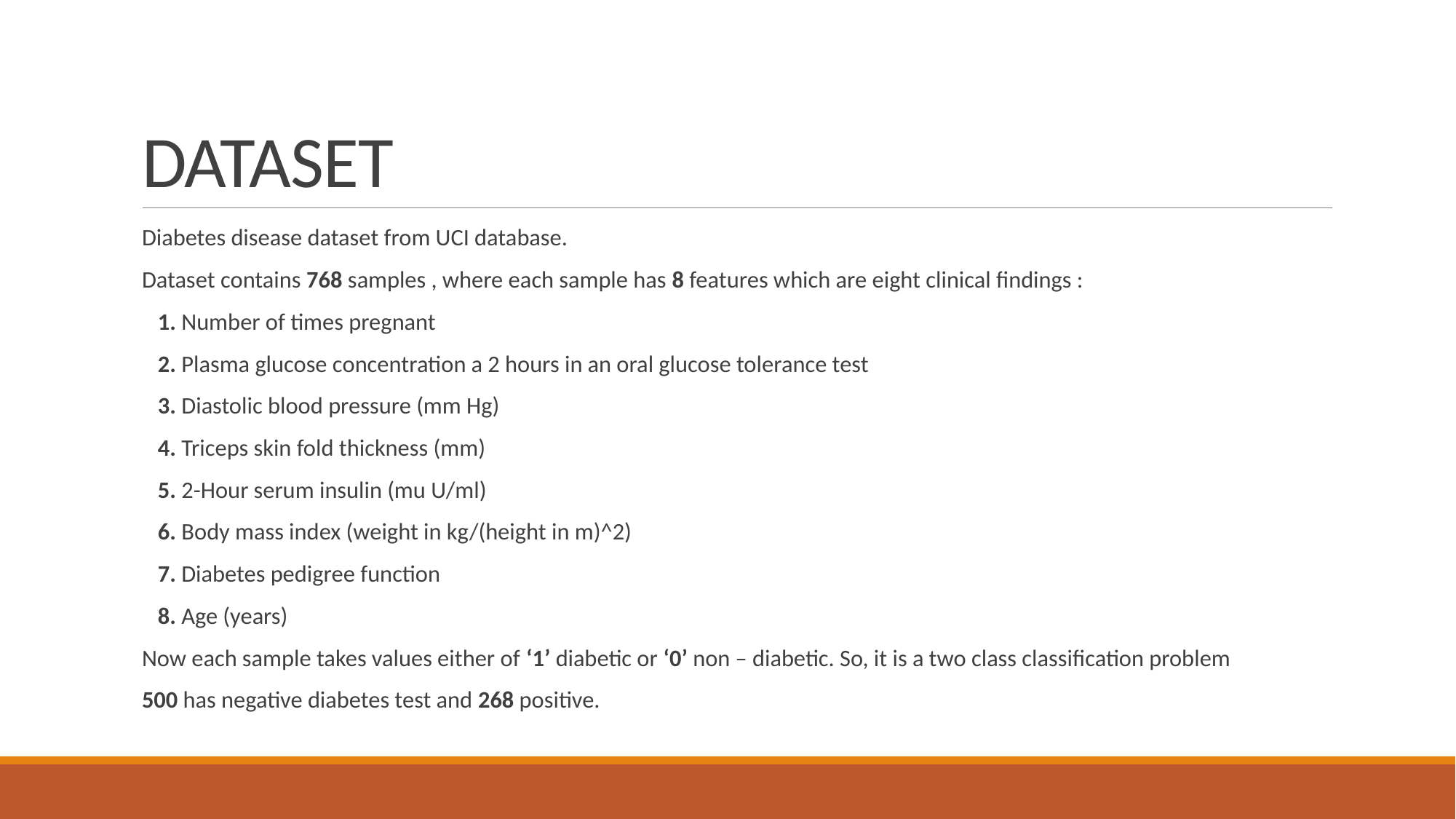

# DATASET
Diabetes disease dataset from UCI database.
Dataset contains 768 samples , where each sample has 8 features which are eight clinical findings :
   1. Number of times pregnant
   2. Plasma glucose concentration a 2 hours in an oral glucose tolerance test
   3. Diastolic blood pressure (mm Hg)
   4. Triceps skin fold thickness (mm)
   5. 2-Hour serum insulin (mu U/ml)
   6. Body mass index (weight in kg/(height in m)^2)
   7. Diabetes pedigree function
   8. Age (years)
Now each sample takes values either of ‘1’ diabetic or ‘0’ non – diabetic. So, it is a two class classification problem
500 has negative diabetes test and 268 positive.